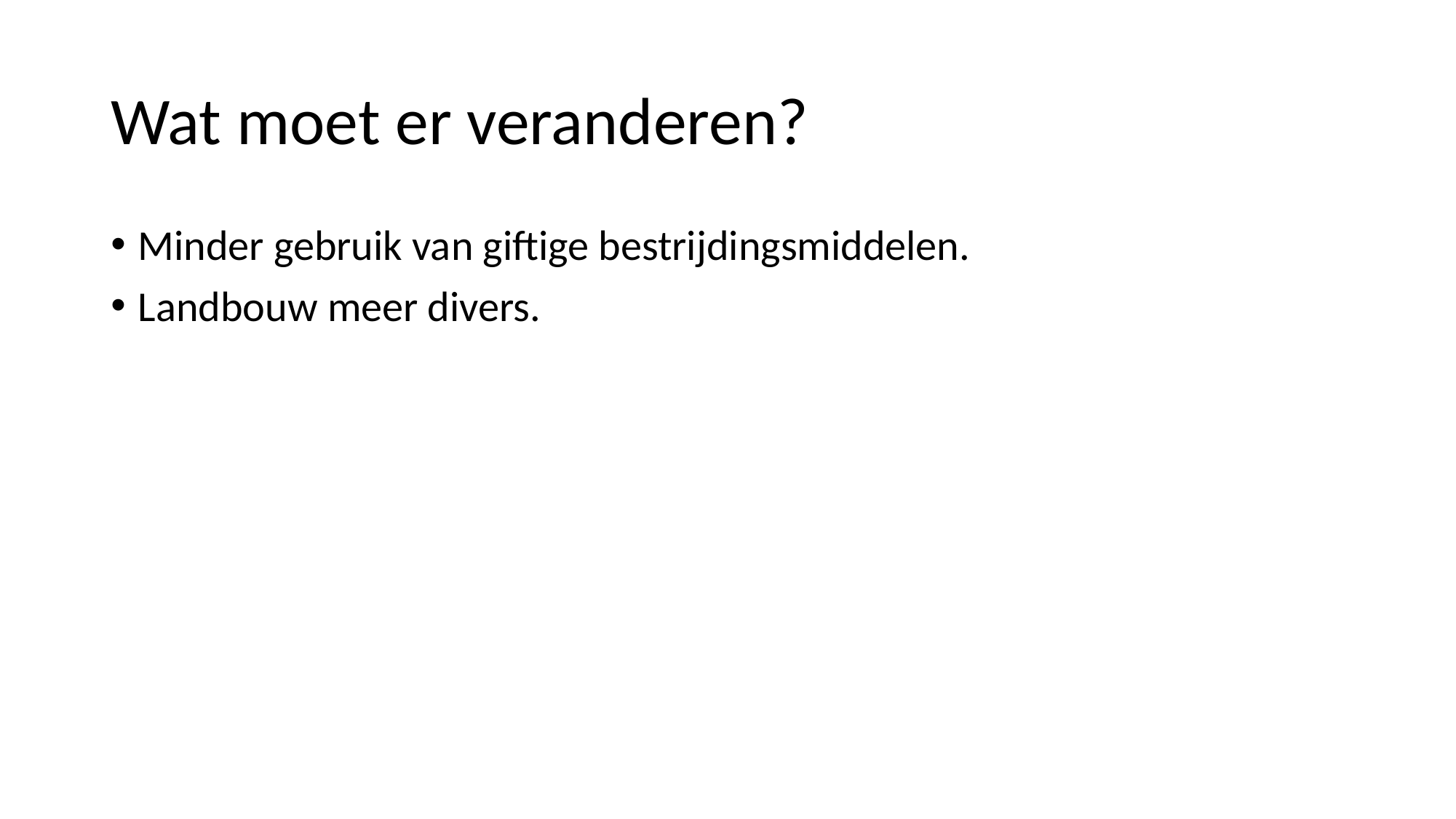

# Wat moet er veranderen?
Minder gebruik van giftige bestrijdingsmiddelen.
Landbouw meer divers.